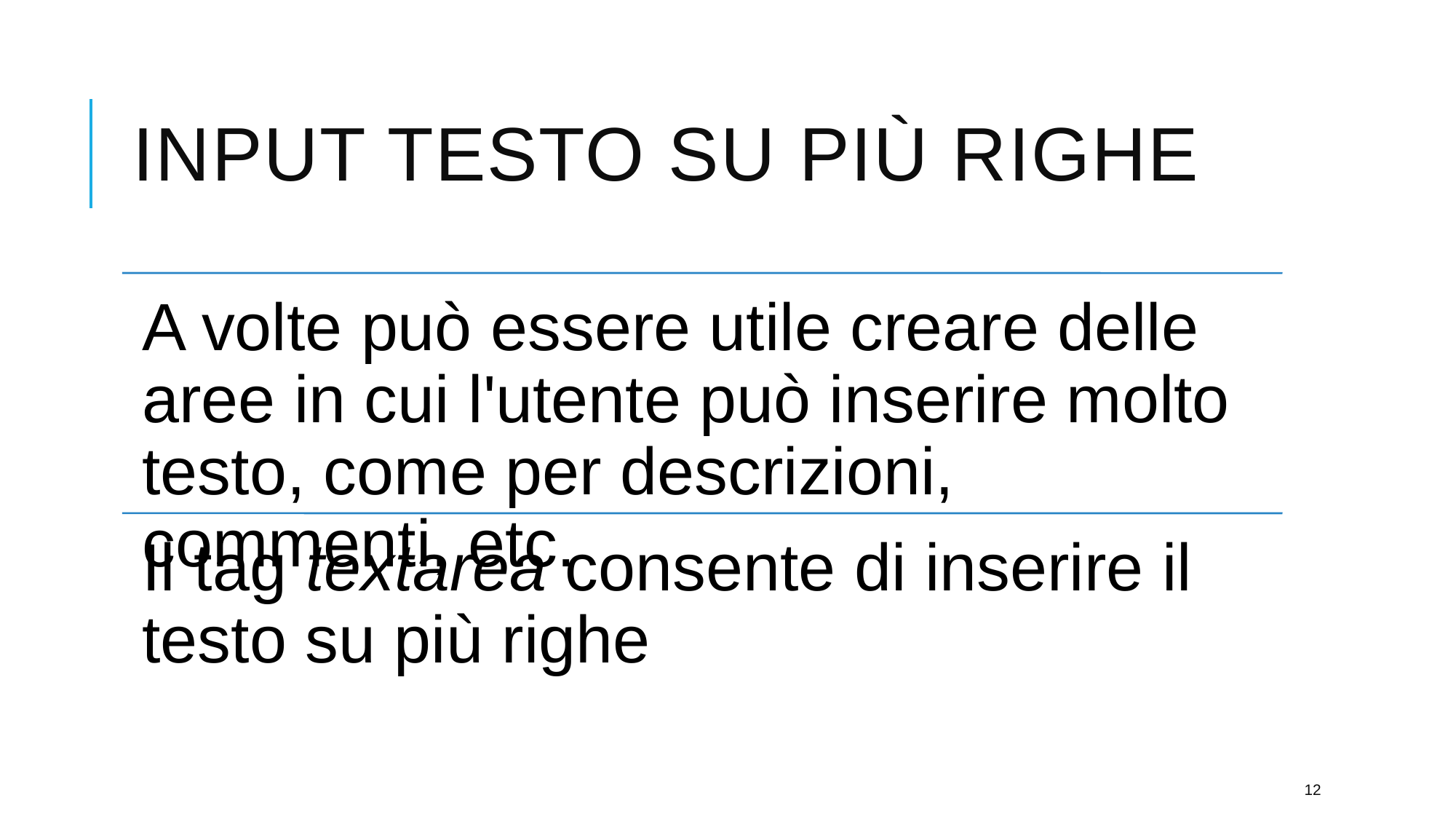

# Input testo su più righe
A volte può essere utile creare delle aree in cui l'utente può inserire molto testo, come per descrizioni, commenti, etc.
Il tag textarea consente di inserire il testo su più righe
12